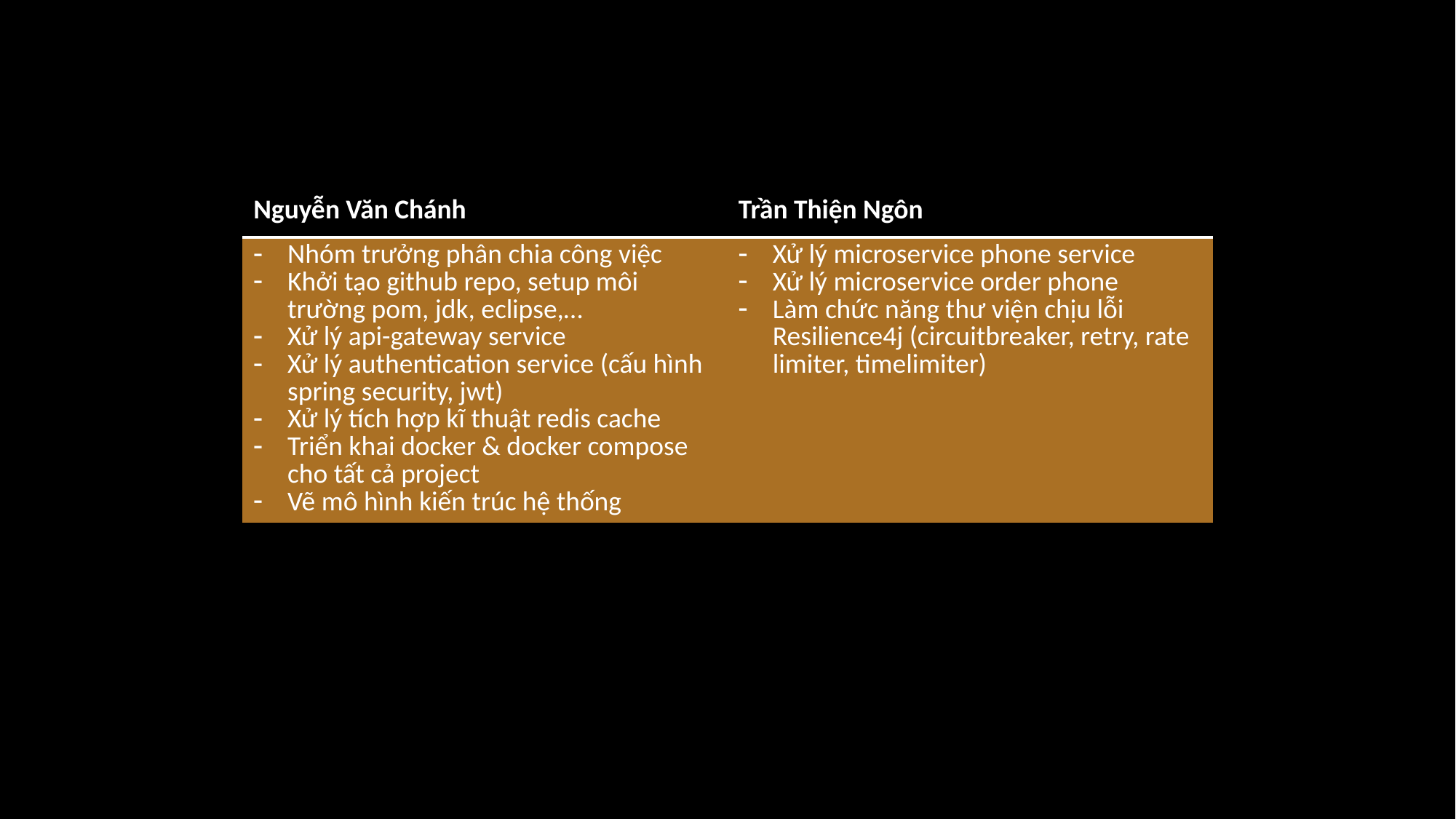

| Nguyễn Văn Chánh | Trần Thiện Ngôn |
| --- | --- |
| Nhóm trưởng phân chia công việc Khởi tạo github repo, setup môi trường pom, jdk, eclipse,… Xử lý api-gateway service Xử lý authentication service (cấu hình spring security, jwt) Xử lý tích hợp kĩ thuật redis cache Triển khai docker & docker compose cho tất cả project Vẽ mô hình kiến trúc hệ thống | Xử lý microservice phone service Xử lý microservice order phone Làm chức năng thư viện chịu lỗi Resilience4j (circuitbreaker, retry, rate limiter, timelimiter) |